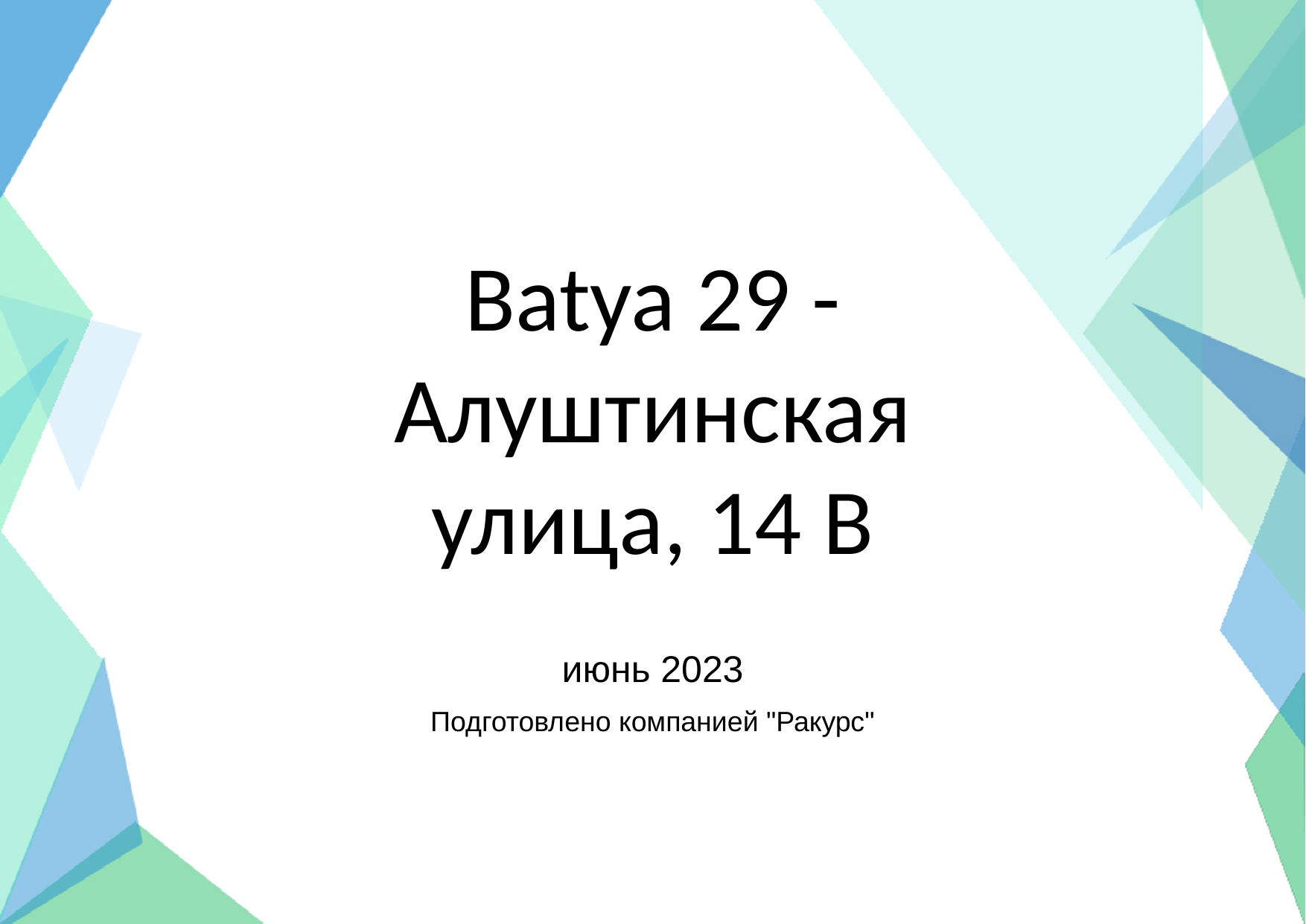

Batya 29 - Алуштинская улица, 14 В
июнь 2023
Подготовлено компанией "Ракурс"